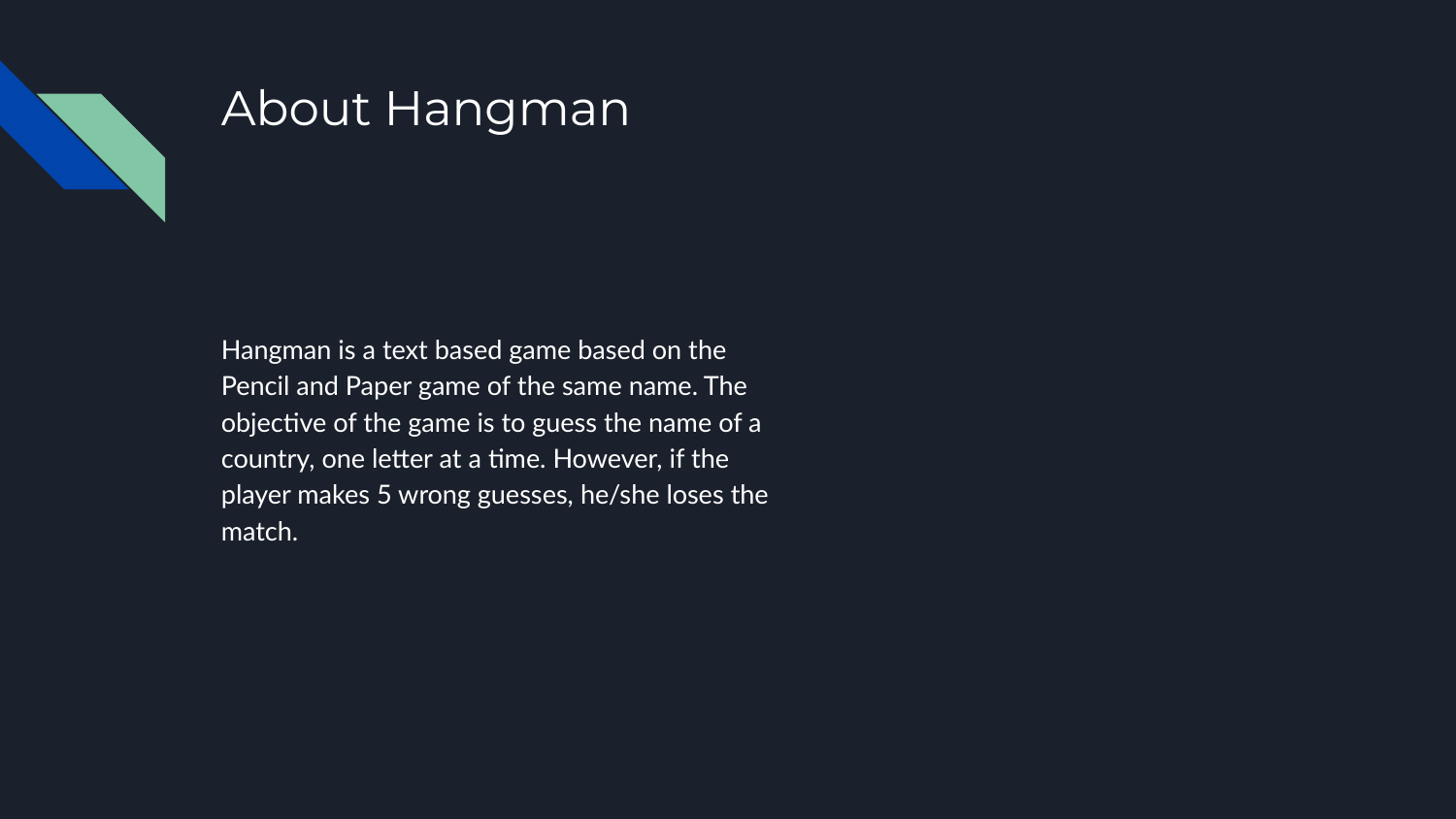

# About Hangman
Hangman is a text based game based on the Pencil and Paper game of the same name. The objective of the game is to guess the name of a country, one letter at a time. However, if the player makes 5 wrong guesses, he/she loses the match.